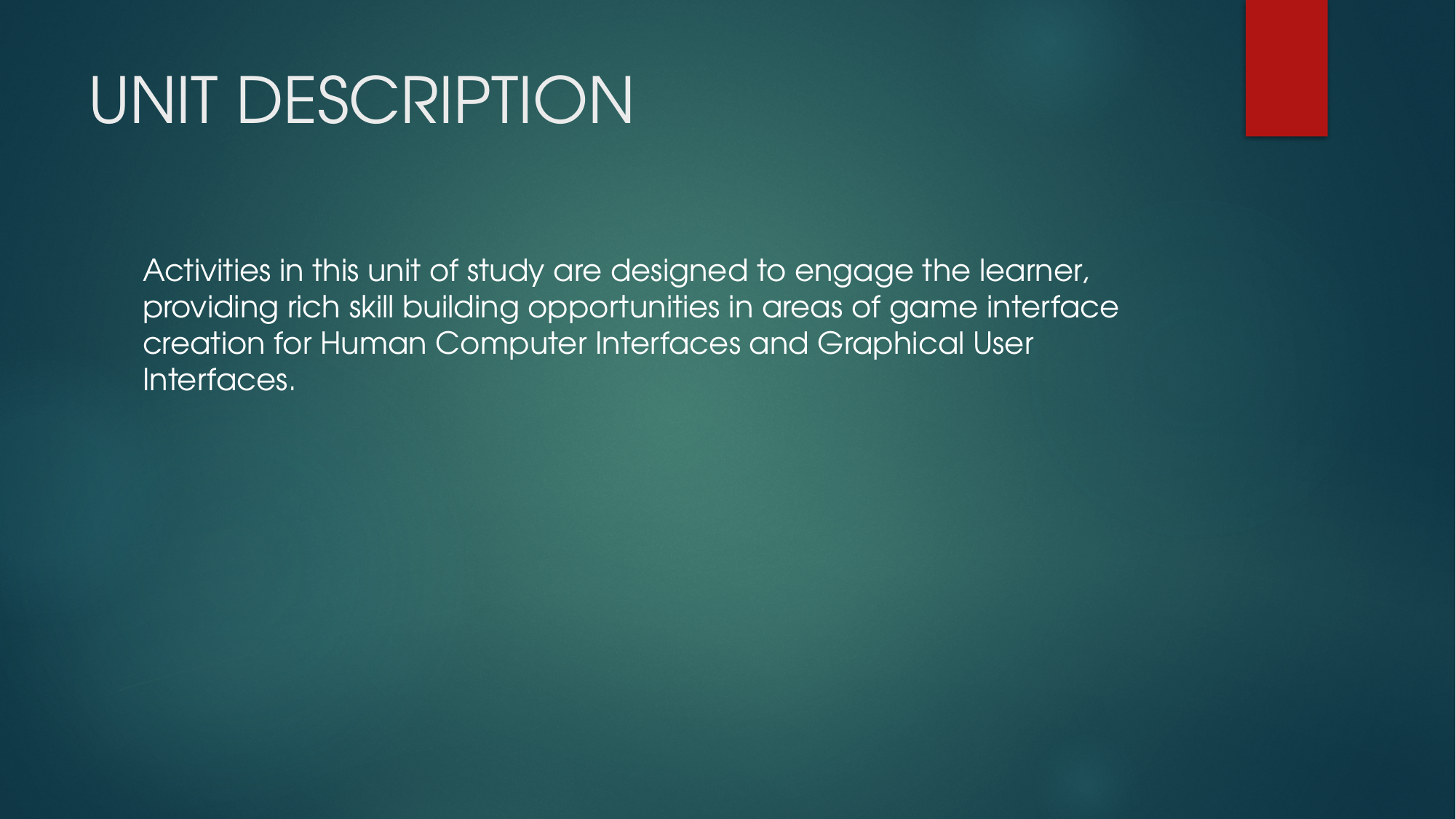

# UNIT DESCRIPTION
Activities in this unit of study are designed to engage the learner, providing rich skill building opportunities in areas of game interface creation for Human Computer Interfaces and Graphical User Interfaces.